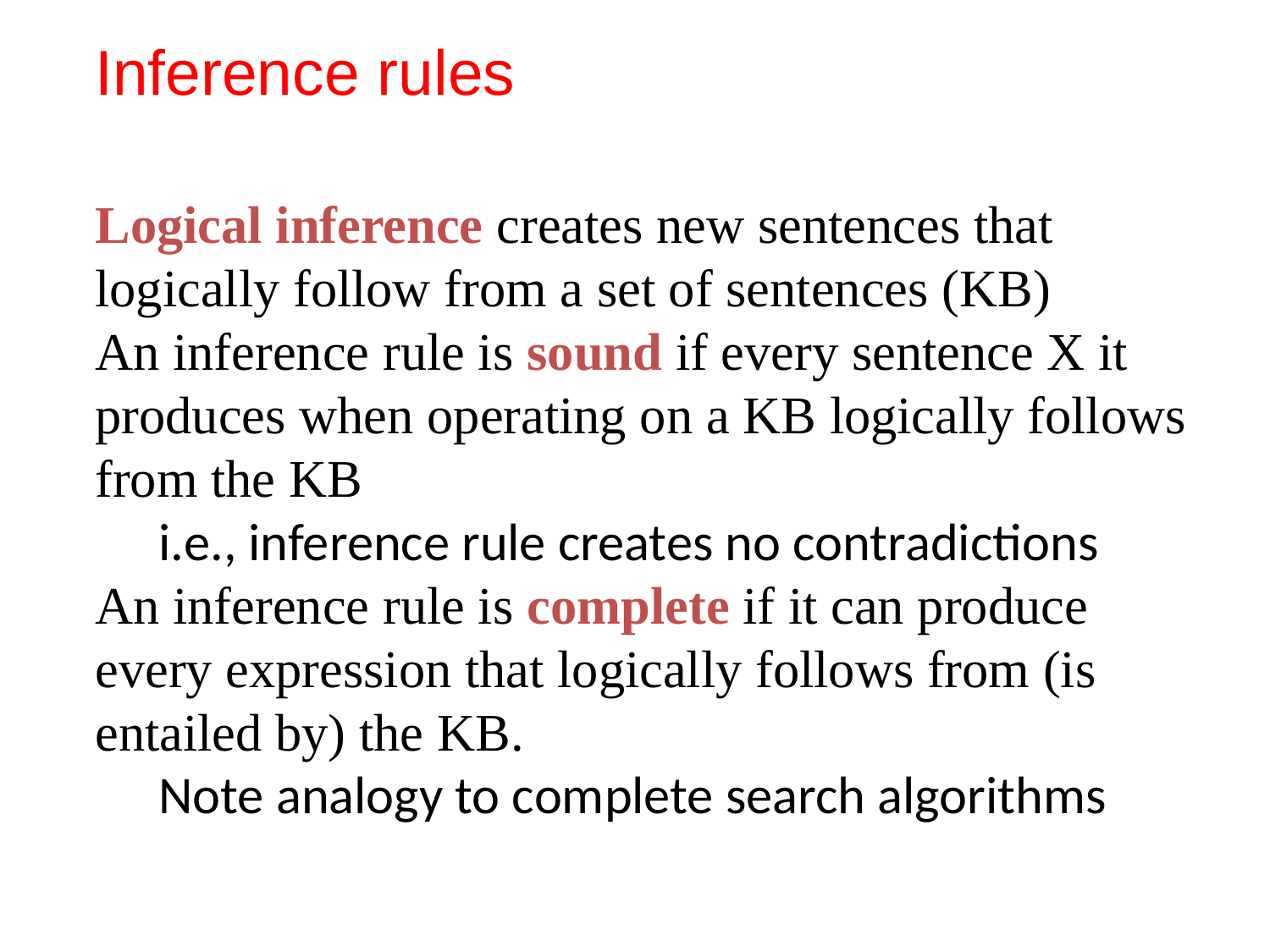

# Inference rules
Logical inference creates new sentences that logically follow from a set of sentences (KB)
An inference rule is sound if every sentence X it produces when operating on a KB logically follows from the KB
i.e., inference rule creates no contradictions
An inference rule is complete if it can produce every expression that logically follows from (is entailed by) the KB.
Note analogy to complete search algorithms